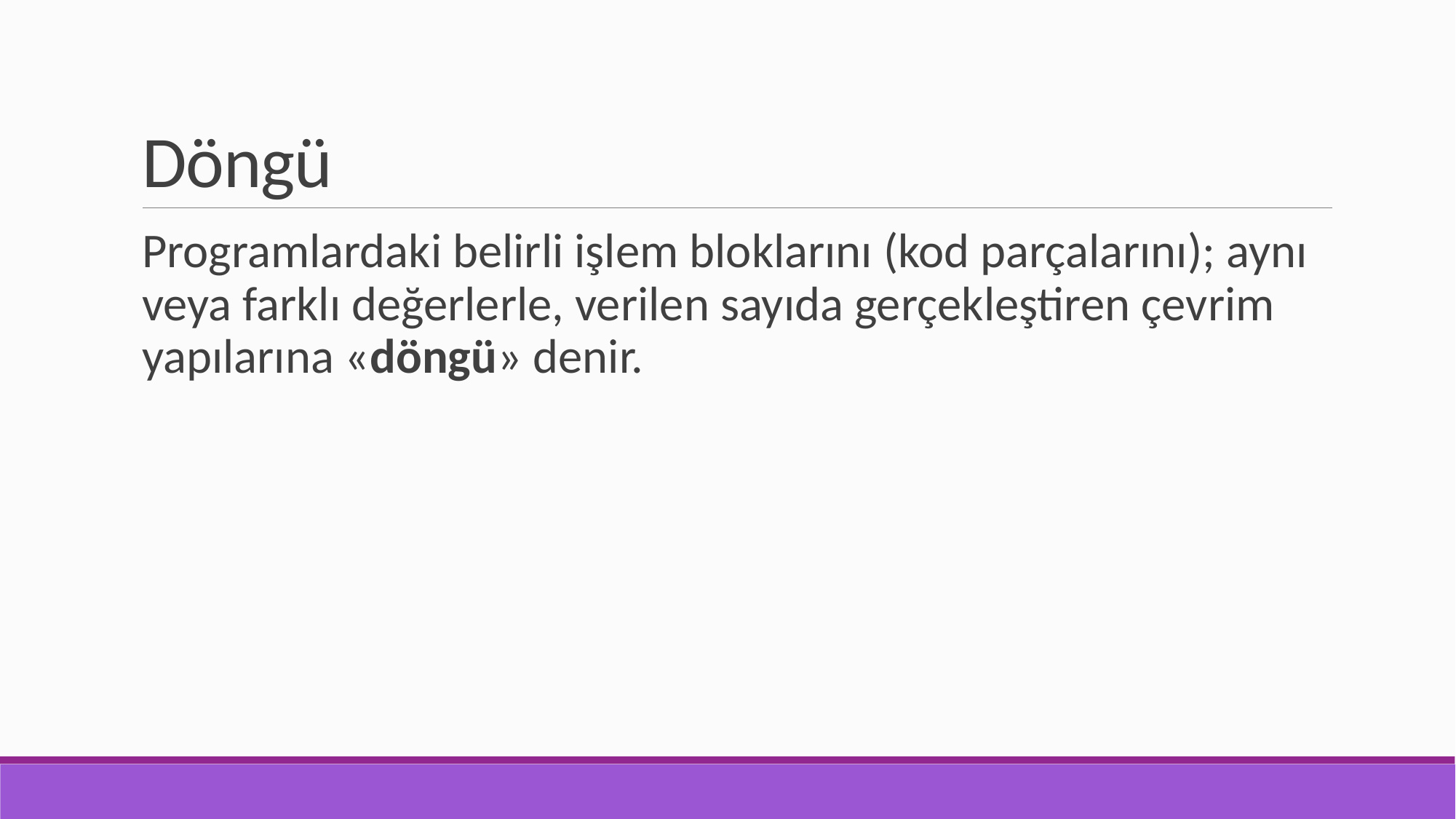

# Döngü
Programlardaki belirli işlem bloklarını (kod parçalarını); aynı veya farklı değerlerle, verilen sayıda gerçekleştiren çevrim yapılarına «döngü» denir.